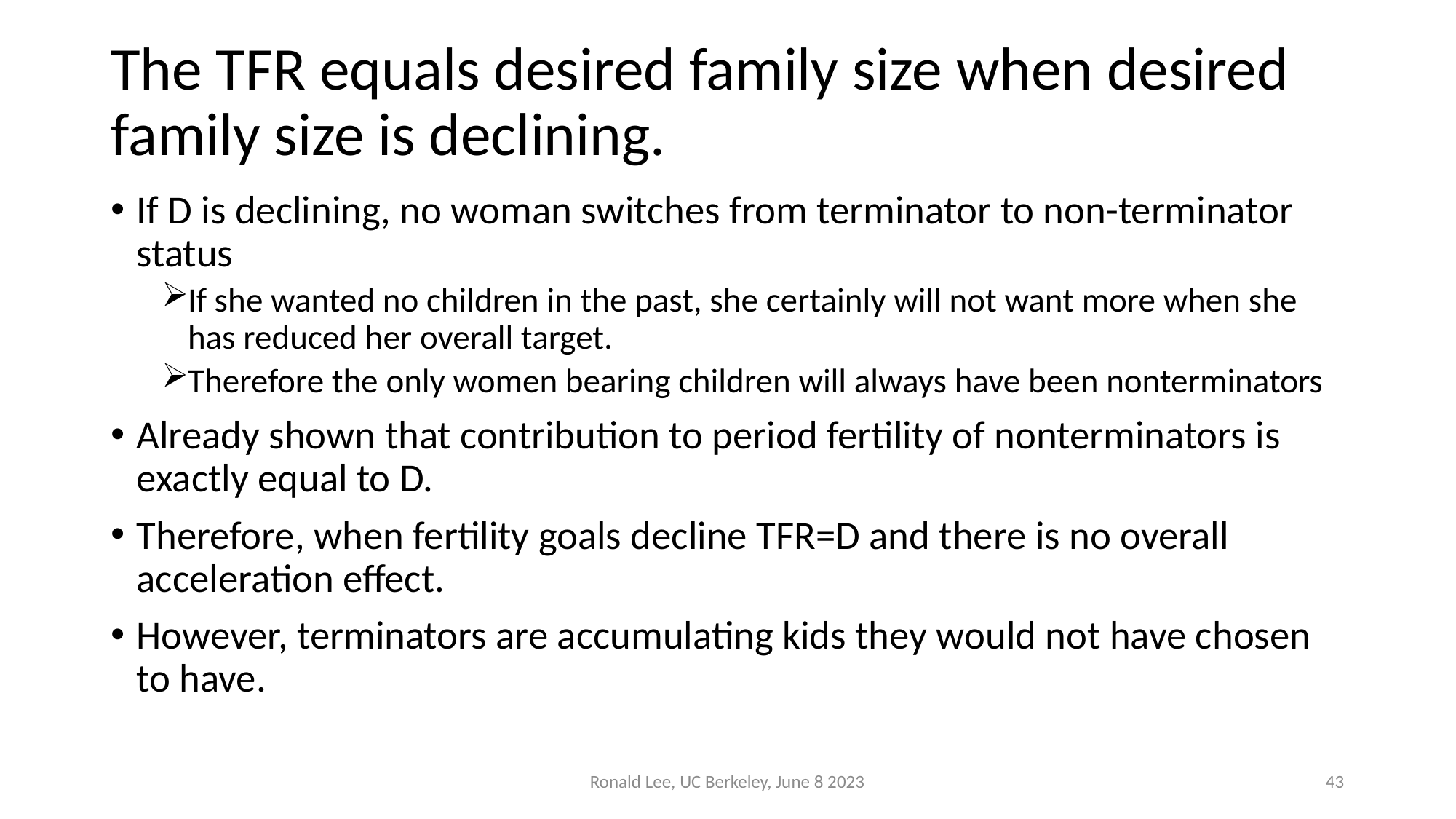

# The TFR equals desired family size when desired family size is declining.
If D is declining, no woman switches from terminator to non-terminator status
If she wanted no children in the past, she certainly will not want more when she has reduced her overall target.
Therefore the only women bearing children will always have been nonterminators
Already shown that contribution to period fertility of nonterminators is exactly equal to D.
Therefore, when fertility goals decline TFR=D and there is no overall acceleration effect.
However, terminators are accumulating kids they would not have chosen to have.
Ronald Lee, UC Berkeley, June 8 2023
43